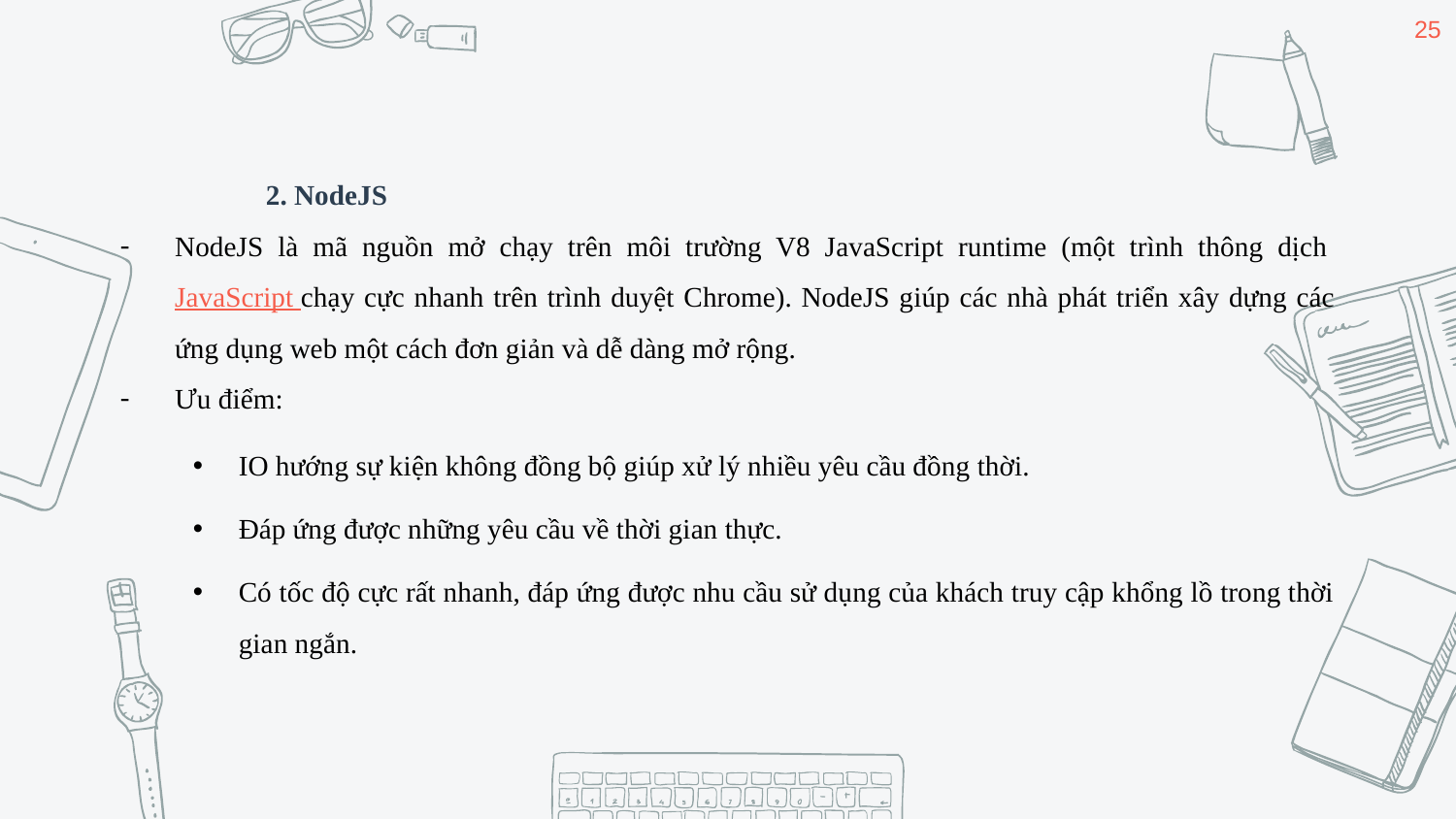

25
2. NodeJS
NodeJS là mã nguồn mở chạy trên môi trường V8 JavaScript runtime (một trình thông dịch JavaScript chạy cực nhanh trên trình duyệt Chrome). NodeJS giúp các nhà phát triển xây dựng các ứng dụng web một cách đơn giản và dễ dàng mở rộng.
Ưu điểm:
IO hướng sự kiện không đồng bộ giúp xử lý nhiều yêu cầu đồng thời.
Đáp ứng được những yêu cầu về thời gian thực.
Có tốc độ cực rất nhanh, đáp ứng được nhu cầu sử dụng của khách truy cập khổng lồ trong thời gian ngắn.